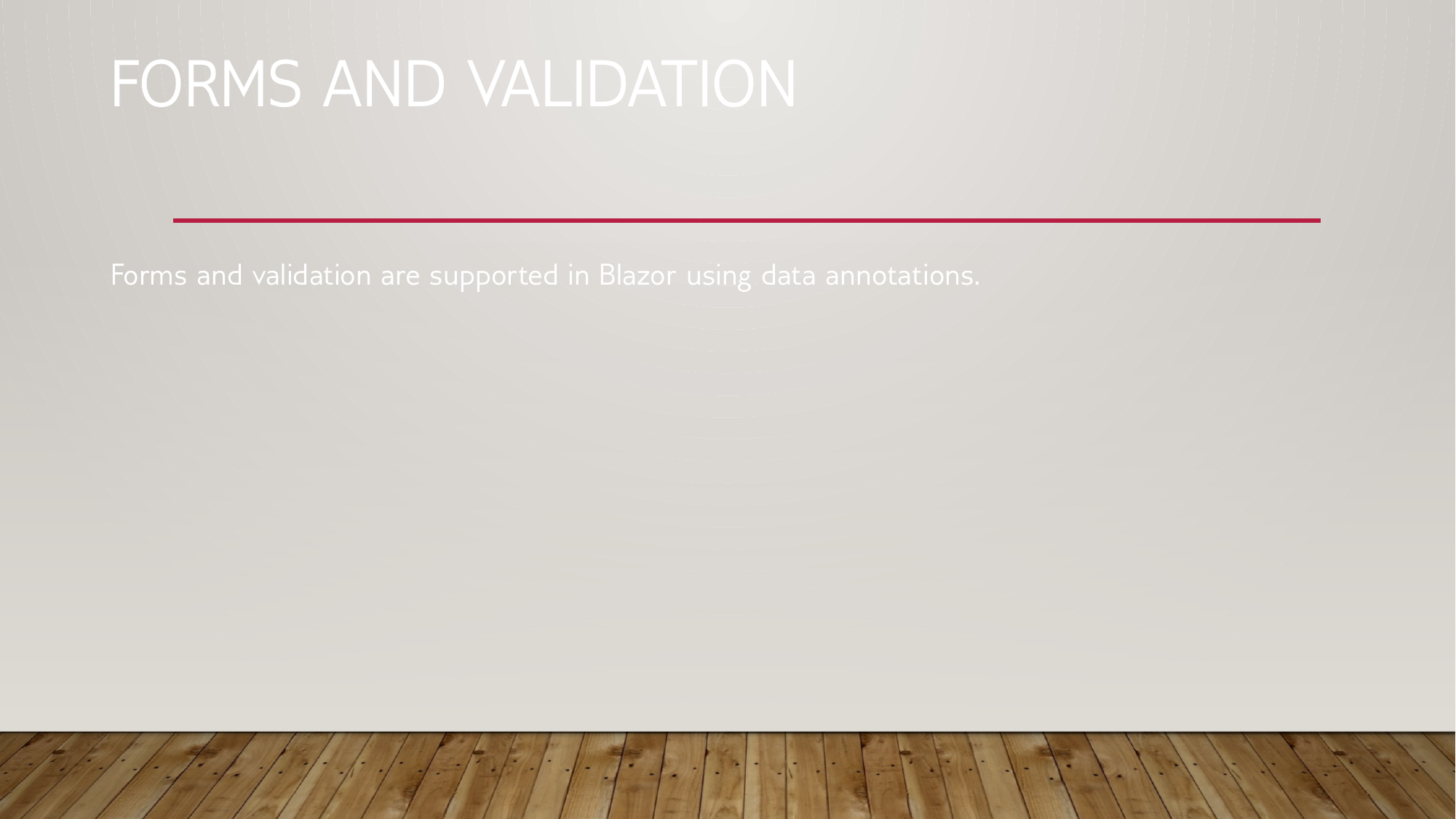

# Forms and validation
Forms and validation are supported in Blazor using data annotations.